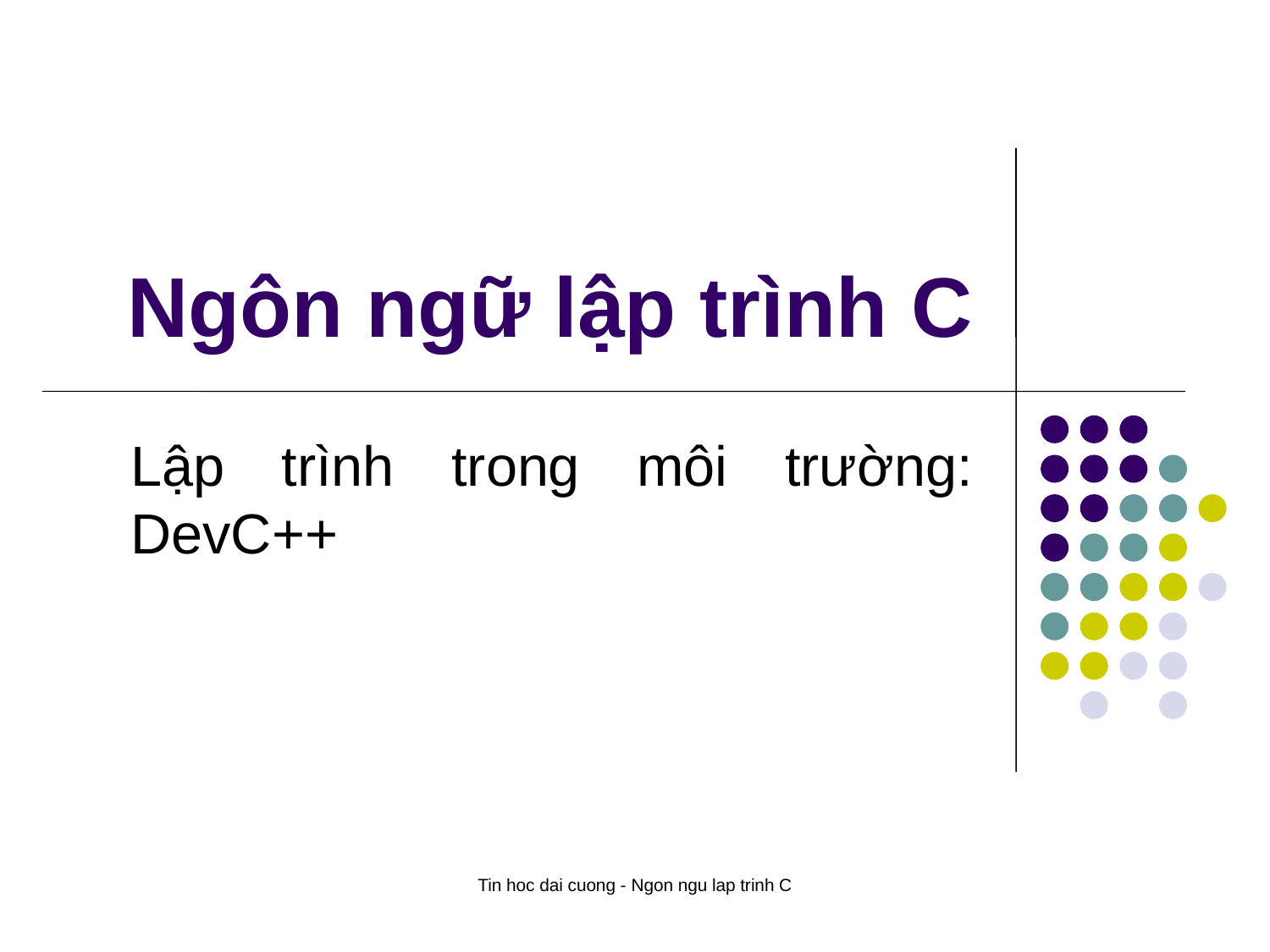

# Ngôn ngữ lập trình C
Lập trình trong môi trường: DevC++
Tin hoc dai cuong - Ngon ngu lap trinh C